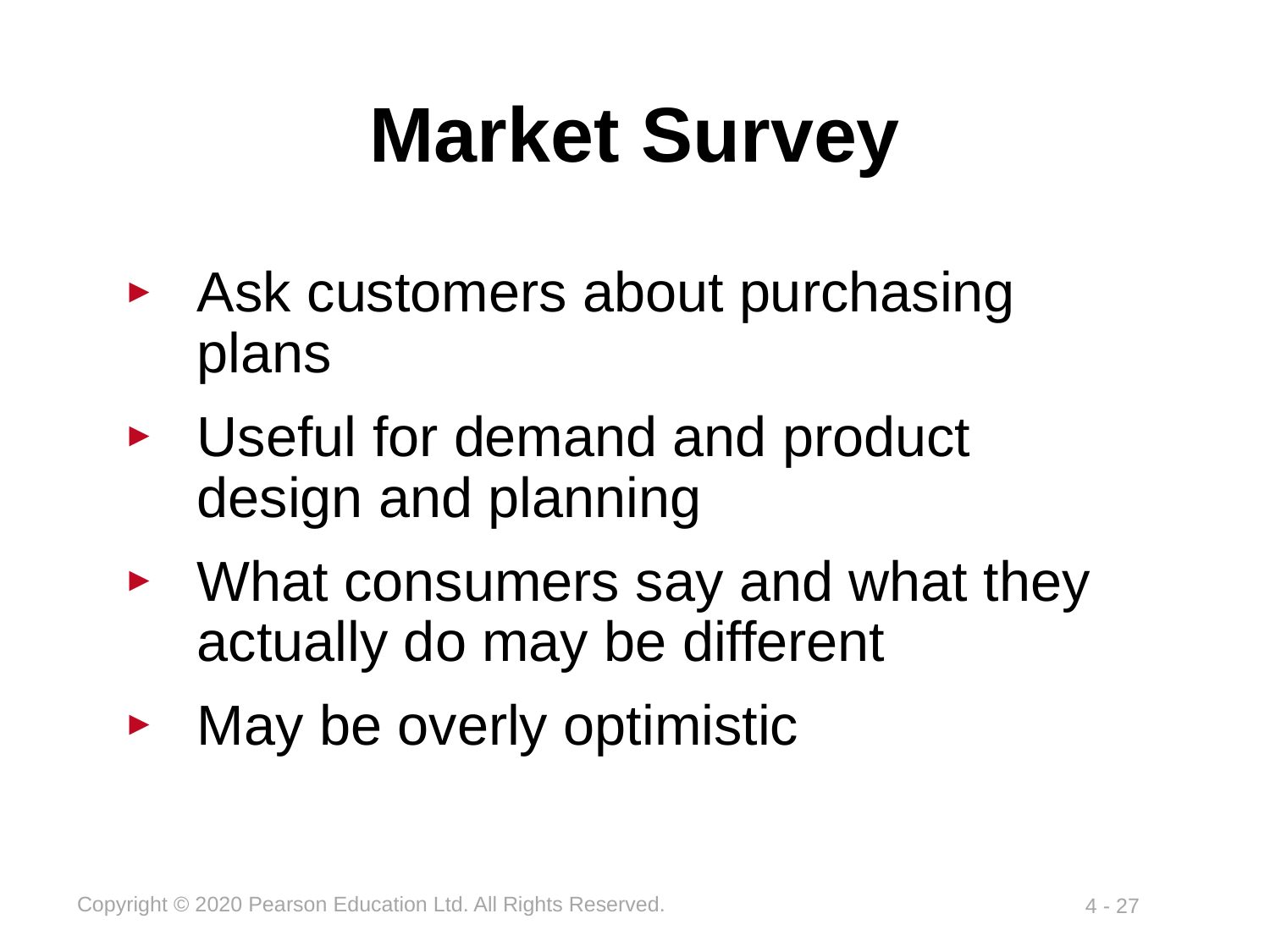

# Market Survey
Ask customers about purchasing plans
Useful for demand and product design and planning
What consumers say and what they actually do may be different
May be overly optimistic